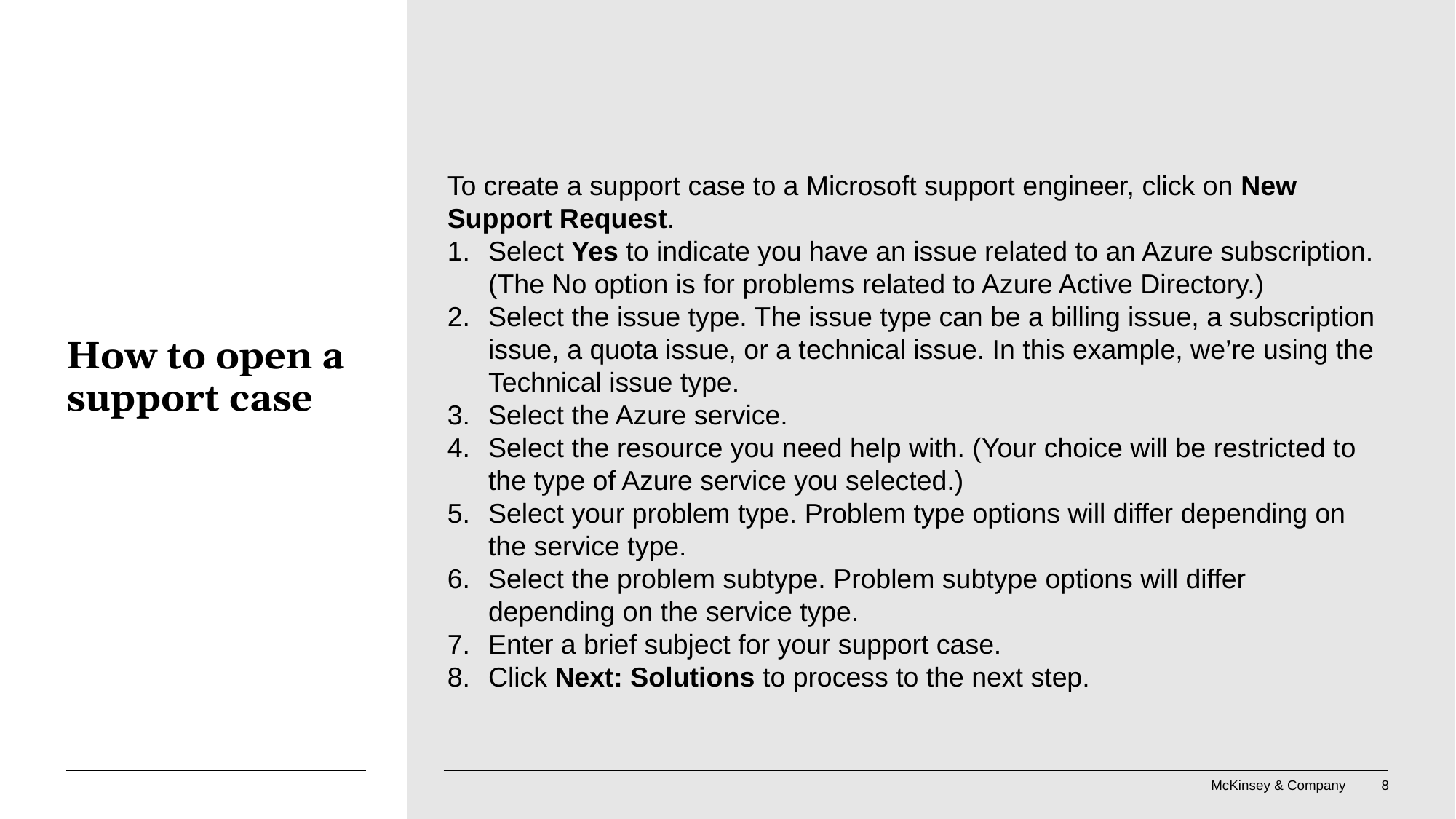

To create a support case to a Microsoft support engineer, click on New Support Request.
Select Yes to indicate you have an issue related to an Azure subscription. (The No option is for problems related to Azure Active Directory.)
Select the issue type. The issue type can be a billing issue, a subscription issue, a quota issue, or a technical issue. In this example, we’re using the Technical issue type.
Select the Azure service.
Select the resource you need help with. (Your choice will be restricted to the type of Azure service you selected.)
Select your problem type. Problem type options will differ depending on the service type.
Select the problem subtype. Problem subtype options will differ depending on the service type.
Enter a brief subject for your support case.
Click Next: Solutions to process to the next step.

# How to open a support case